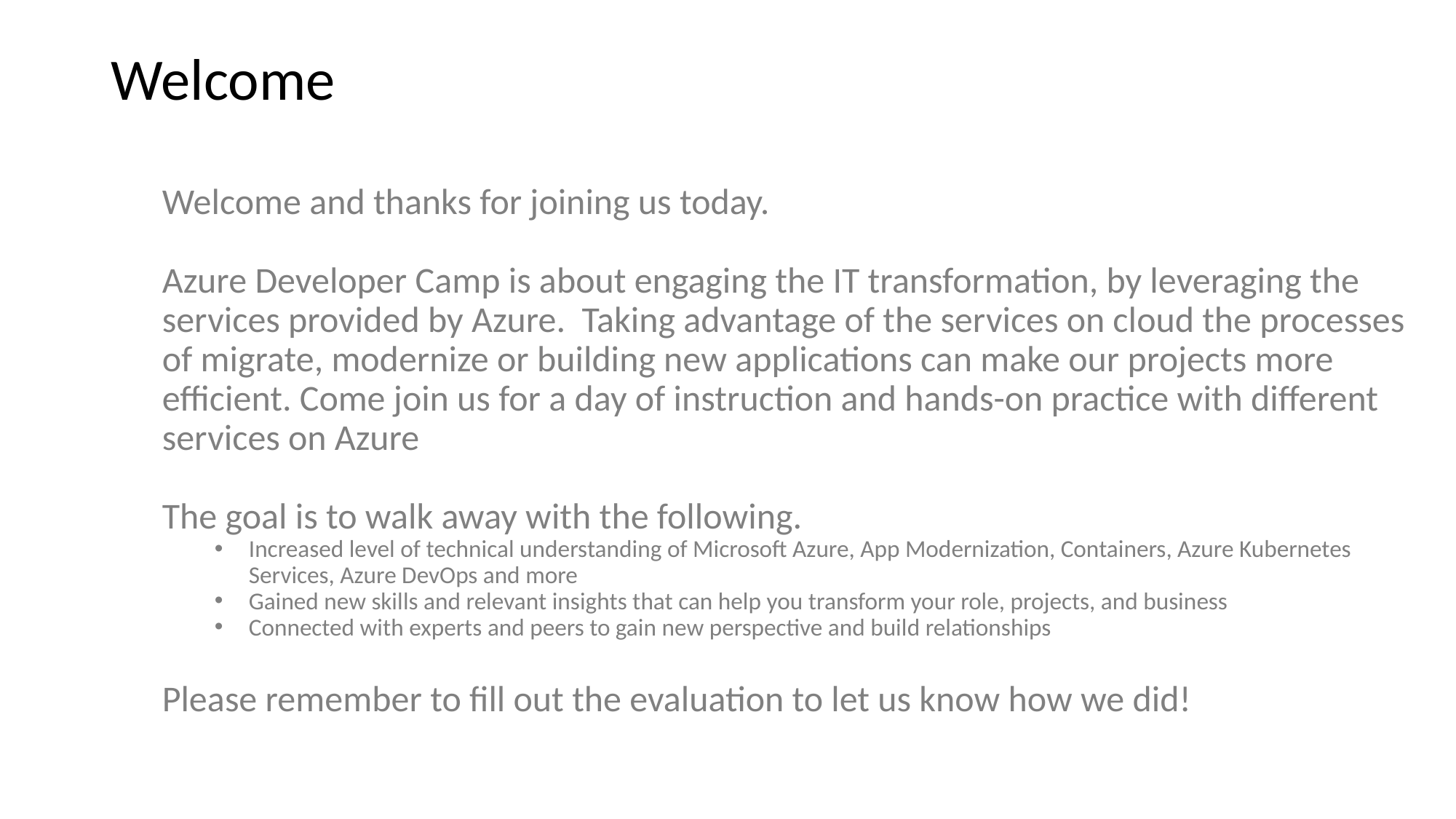

# Welcome

Welcome and thanks for joining us today.

Azure Developer Camp is about engaging the IT transformation, by leveraging the services provided by Azure.  Taking advantage of the services on cloud the processes of migrate, modernize or building new applications can make our projects more efficient. Come join us for a day of instruction and hands-on practice with different services on Azure

The goal is to walk away with the following.
Increased level of technical understanding of Microsoft Azure, App Modernization, Containers, Azure Kubernetes Services, Azure DevOps and more
Gained new skills and relevant insights that can help you transform your role, projects, and business
Connected with experts and peers to gain new perspective and build relationships

Please remember to fill out the evaluation to let us know how we did!